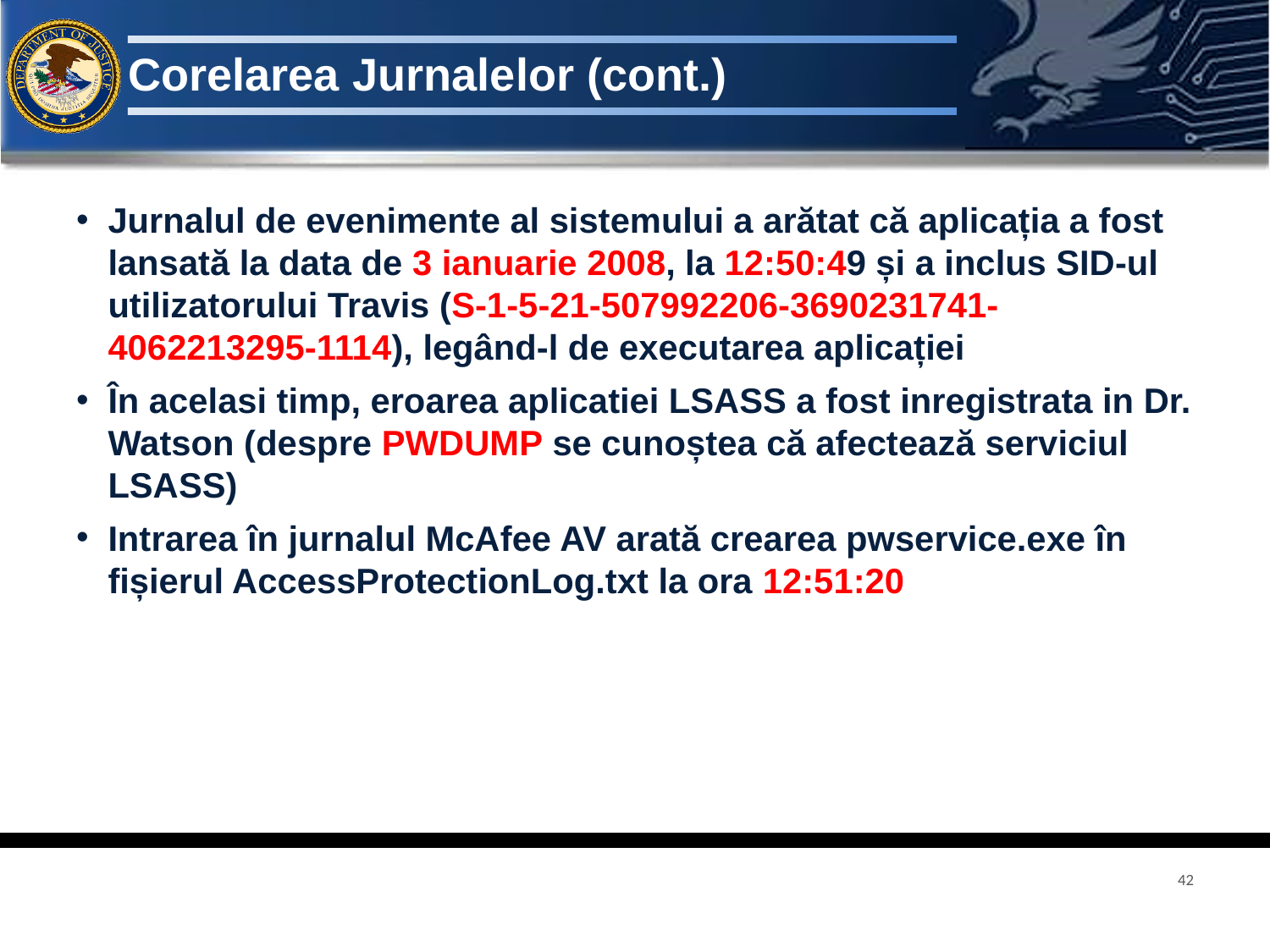

# Corelarea Jurnalelor (cont.)
Jurnalul de evenimente al sistemului a arătat că aplicația a fost lansată la data de 3 ianuarie 2008, la 12:50:49 și a inclus SID-ul utilizatorului Travis (S-1-5-21-507992206-3690231741-4062213295-1114), legând-l de executarea aplicației
În acelasi timp, eroarea aplicatiei LSASS a fost inregistrata in Dr. Watson (despre PWDUMP se cunoștea că afectează serviciul LSASS)
Intrarea în jurnalul McAfee AV arată crearea pwservice.exe în fișierul AccessProtectionLog.txt la ora 12:51:20
42